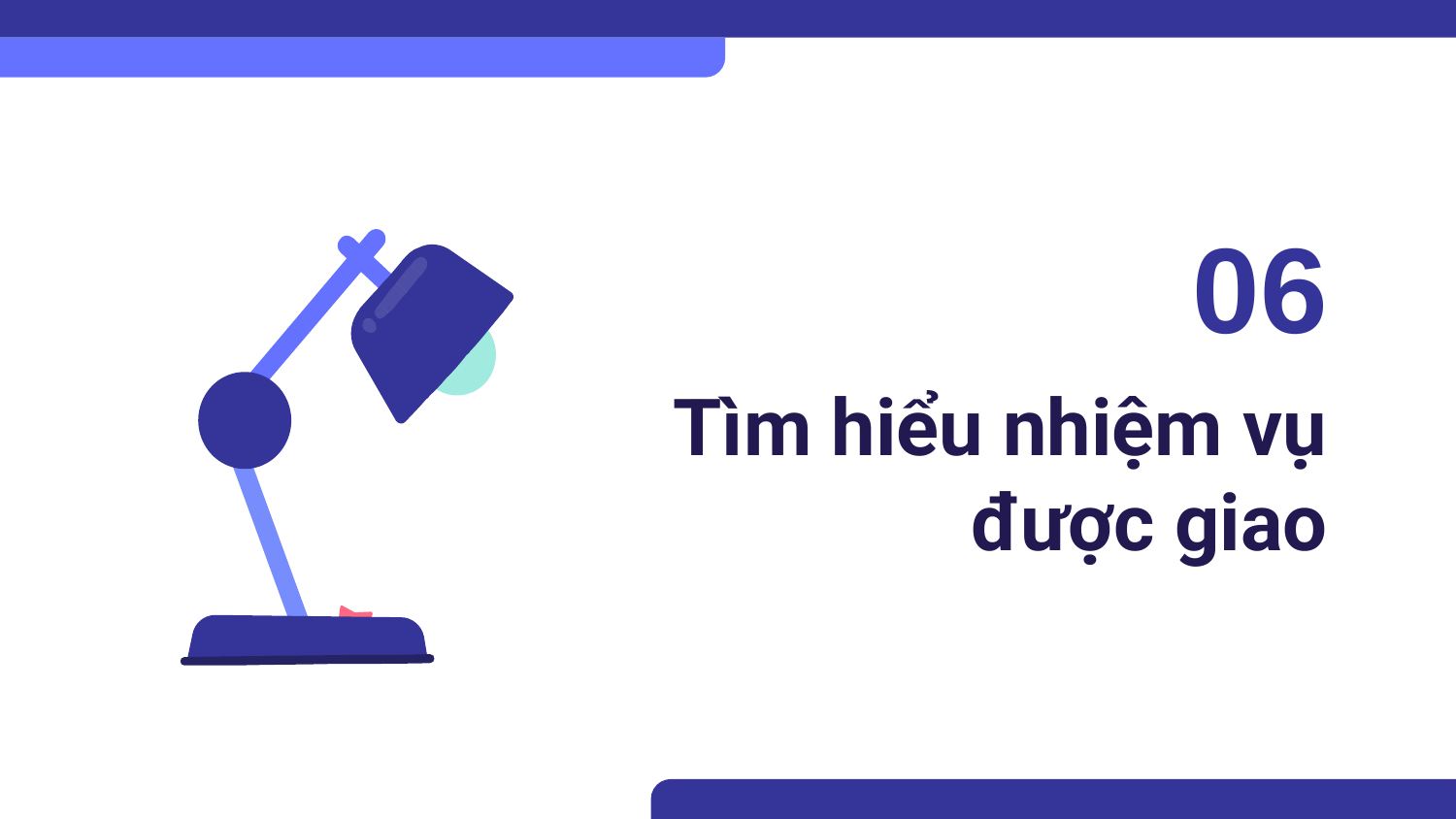

06

# Tìm hiểu nhiệm vụ được giao